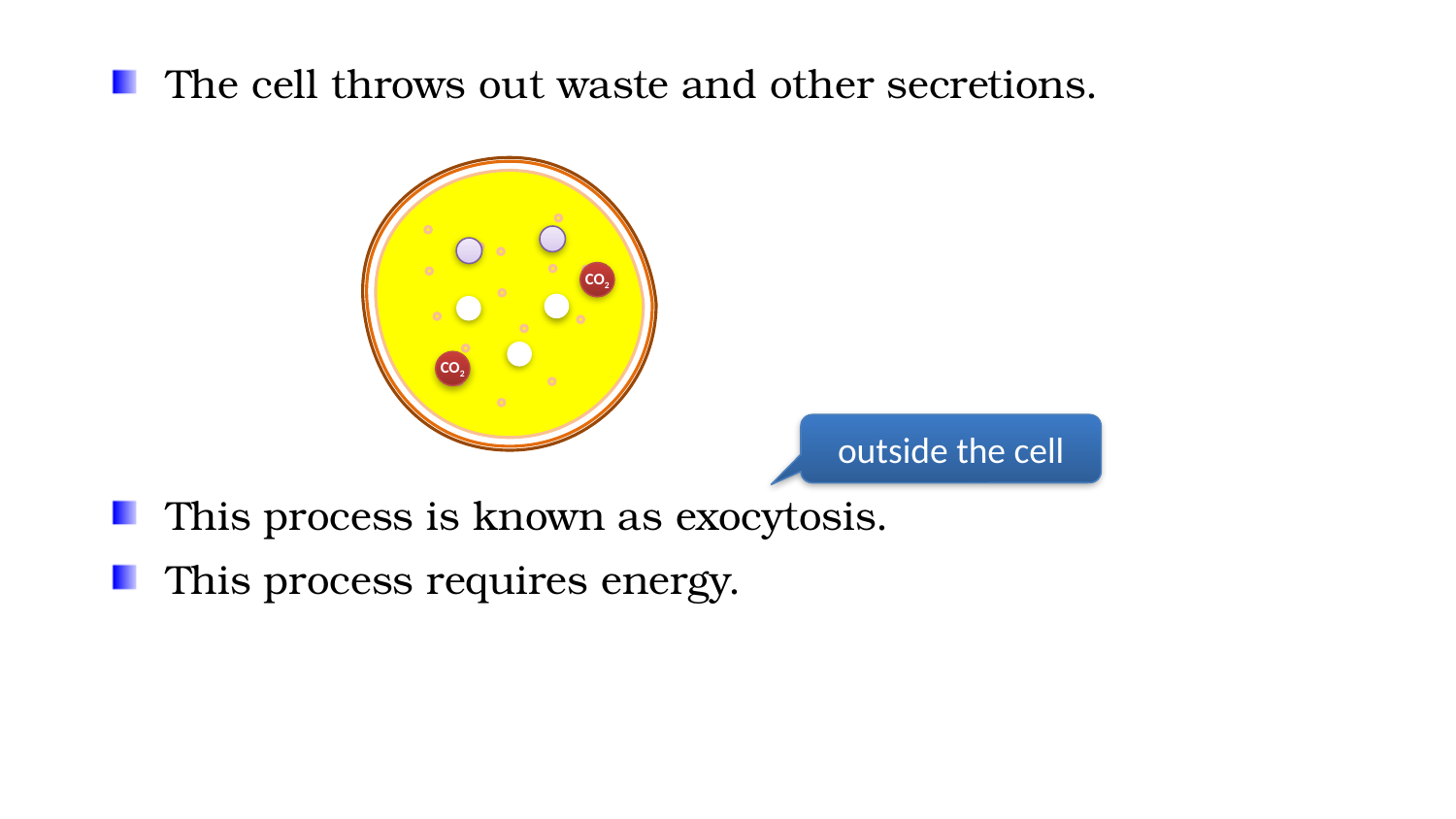

The cell throws out waste and other secretions.

CO2

CO2

outside the cell
This process is known as exocytosis.
This process requires energy.